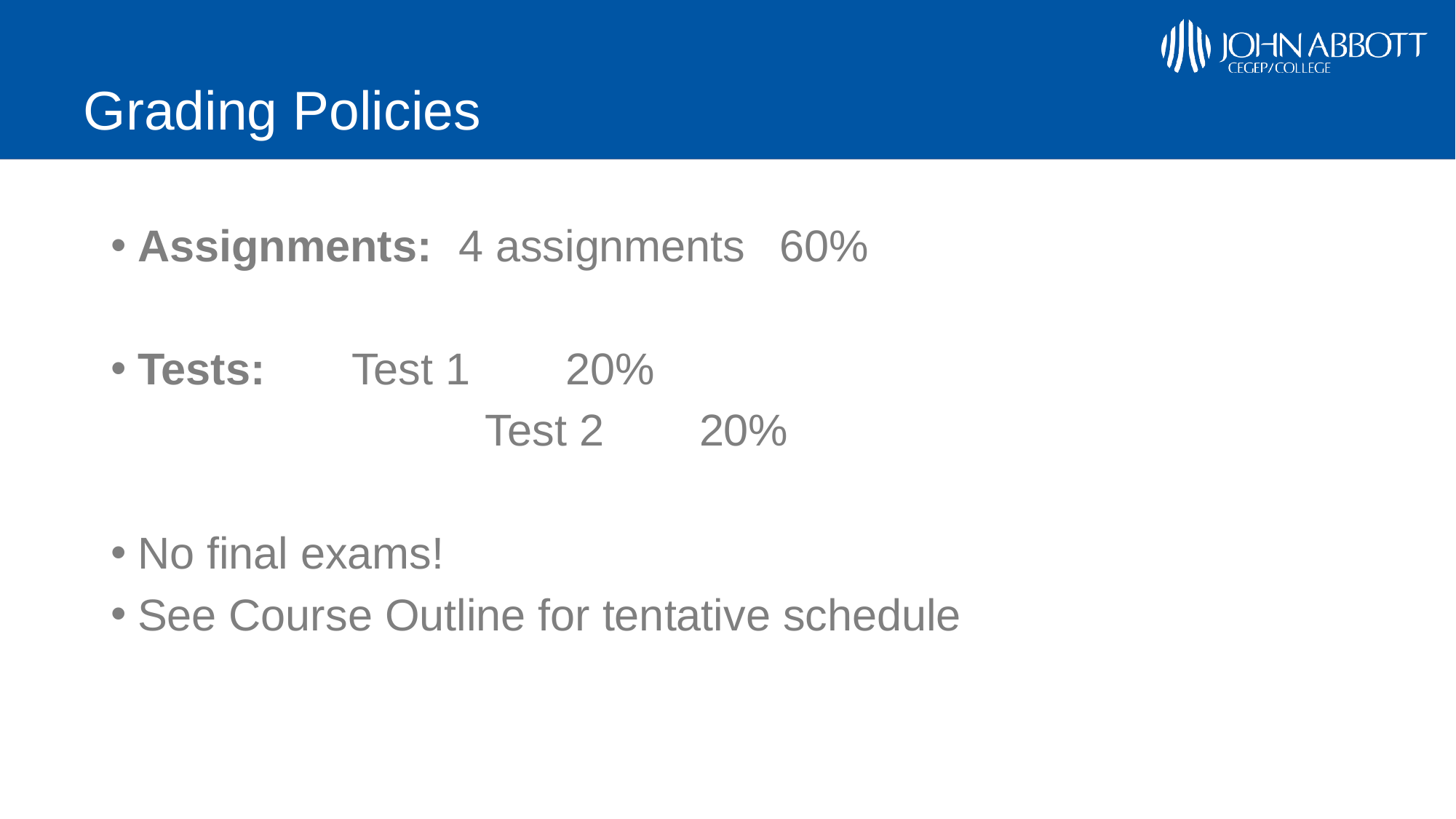

# Grading Policies
Assignments: 		4 assignments		60%

Tests:						Test 1 					20%
				Test 2 					20%

No final exams!
See Course Outline for tentative schedule